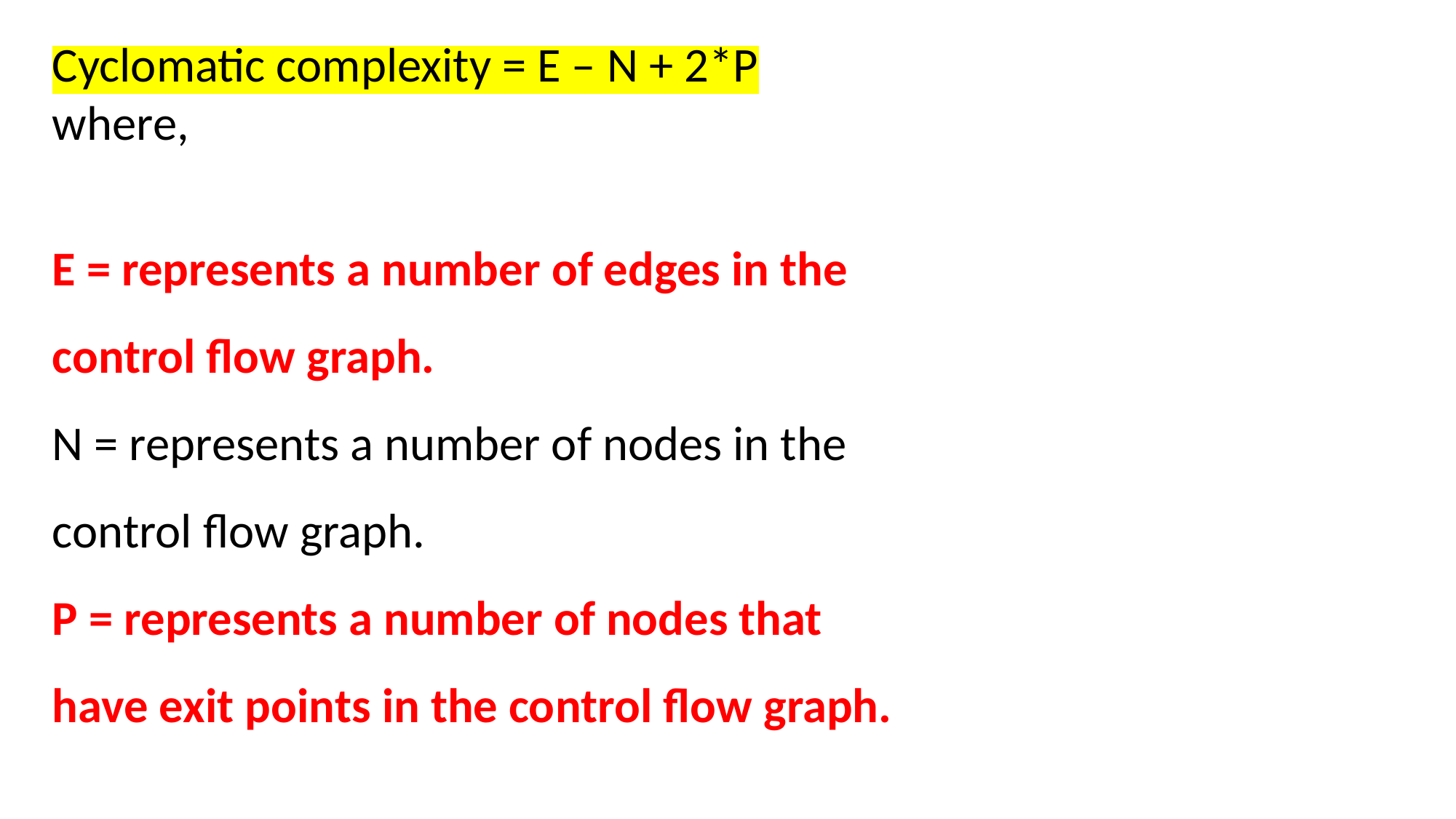

Cyclomatic complexity = E – N + 2*P
where,

E = represents a number of edges in the control flow graph.
N = represents a number of nodes in the control flow graph.
P = represents a number of nodes that have exit points in the control flow graph.